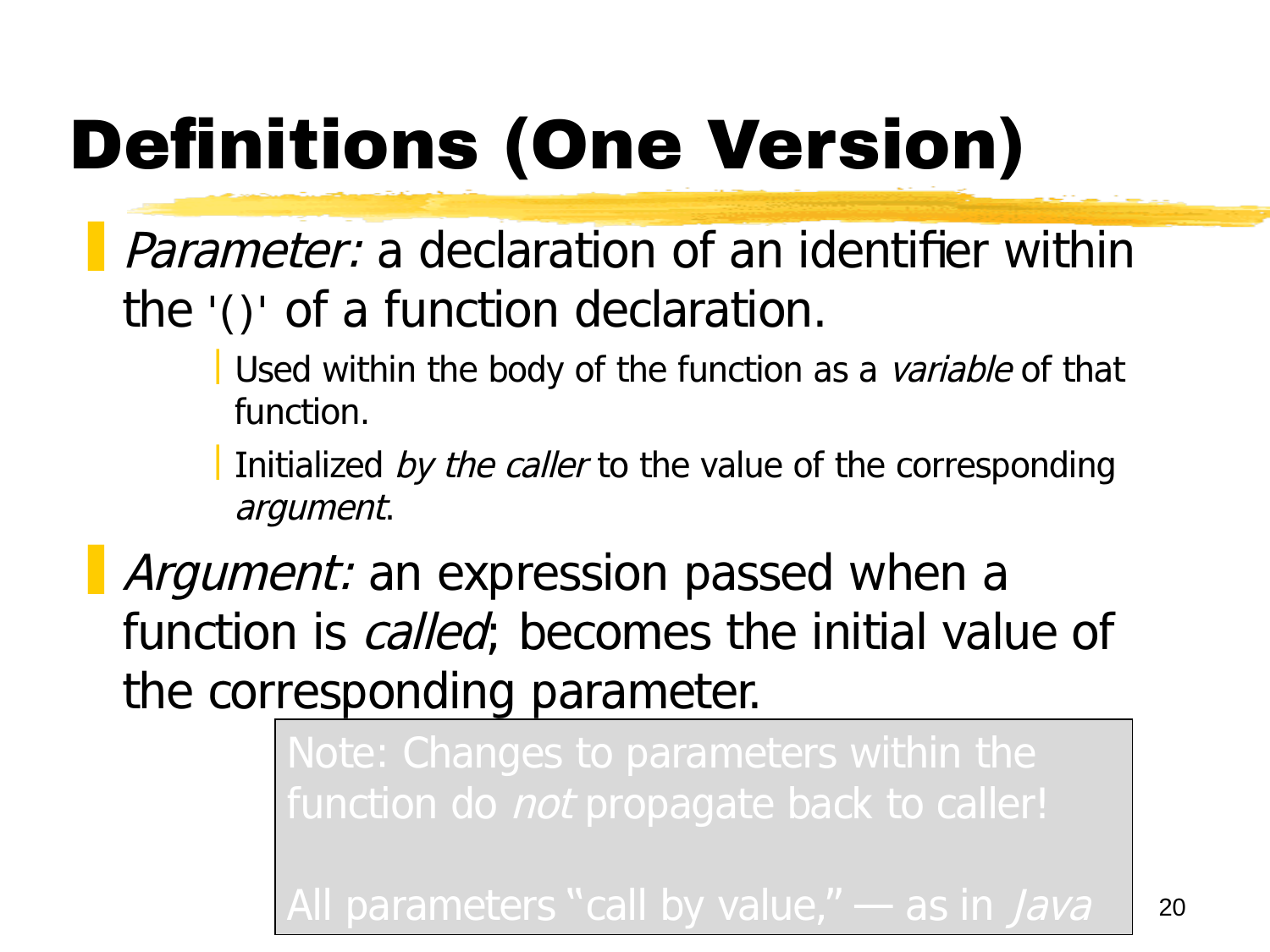

Functions in C and C++
CS-2303, C-Term 2017
20
# Definitions (One Version)
Parameter: a declaration of an identifier within the '()' of a function declaration.
Used within the body of the function as a variable of that function.
Initialized by the caller to the value of the corresponding argument.
Argument: an expression passed when a function is called; becomes the initial value of the corresponding parameter.
Note: Changes to parameters within the
function do not propagate back to caller!

All parameters “call by value,” — as in Java